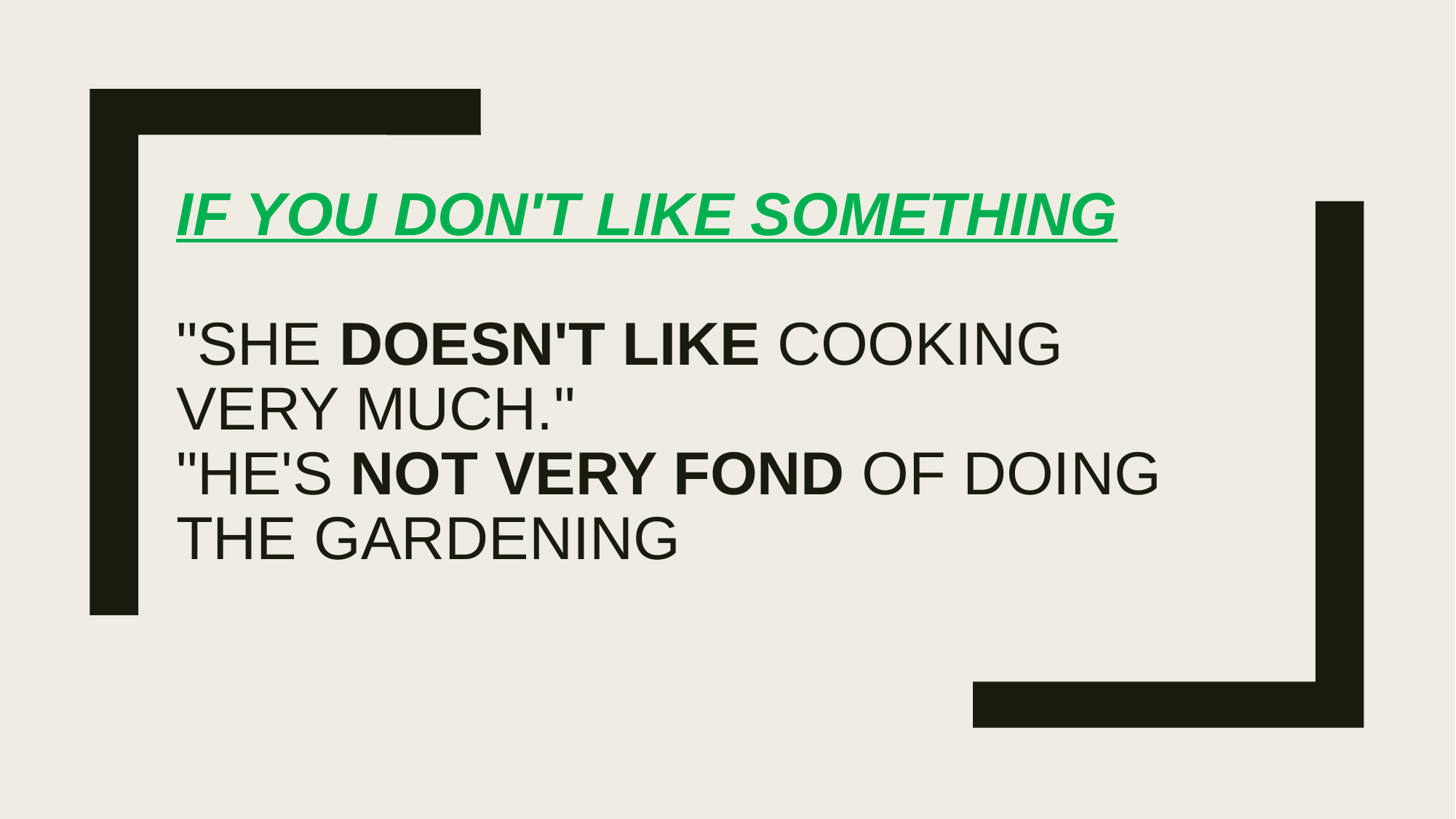

# If you don't like something "She doesn't like cooking very much." "He's not very fond of doing the gardening